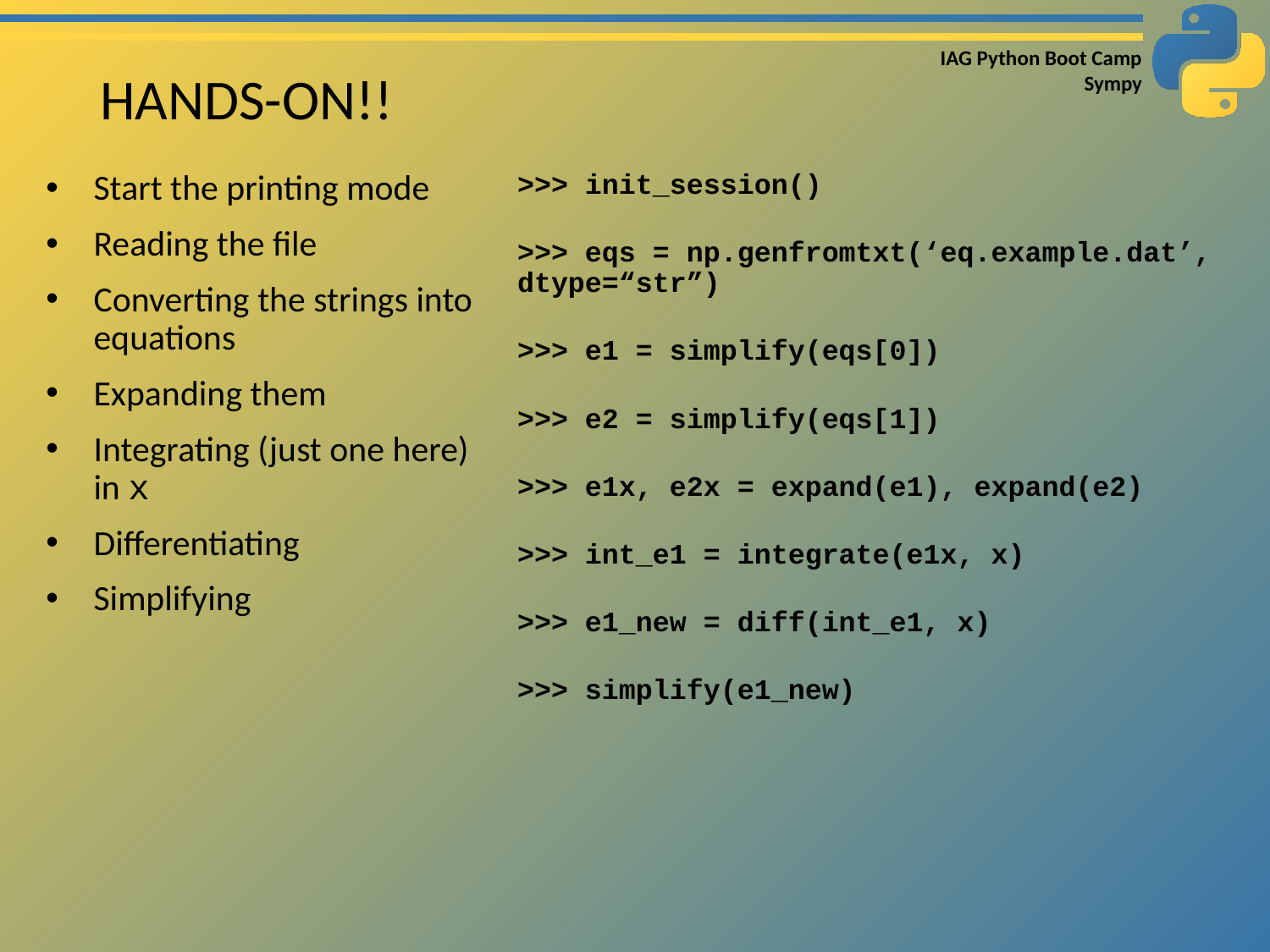

# HANDS-ON!!
Start the printing mode
Reading the file
Converting the strings into equations
Expanding them
Integrating (just one here) in x
Differentiating
Simplifying
>>> init_session()

>>> eqs = np.genfromtxt(‘eq.example.dat’, dtype=“str”)

>>> e1 = simplify(eqs[0])

>>> e2 = simplify(eqs[1])

>>> e1x, e2x = expand(e1), expand(e2)

>>> int_e1 = integrate(e1x, x)

>>> e1_new = diff(int_e1, x)

>>> simplify(e1_new)